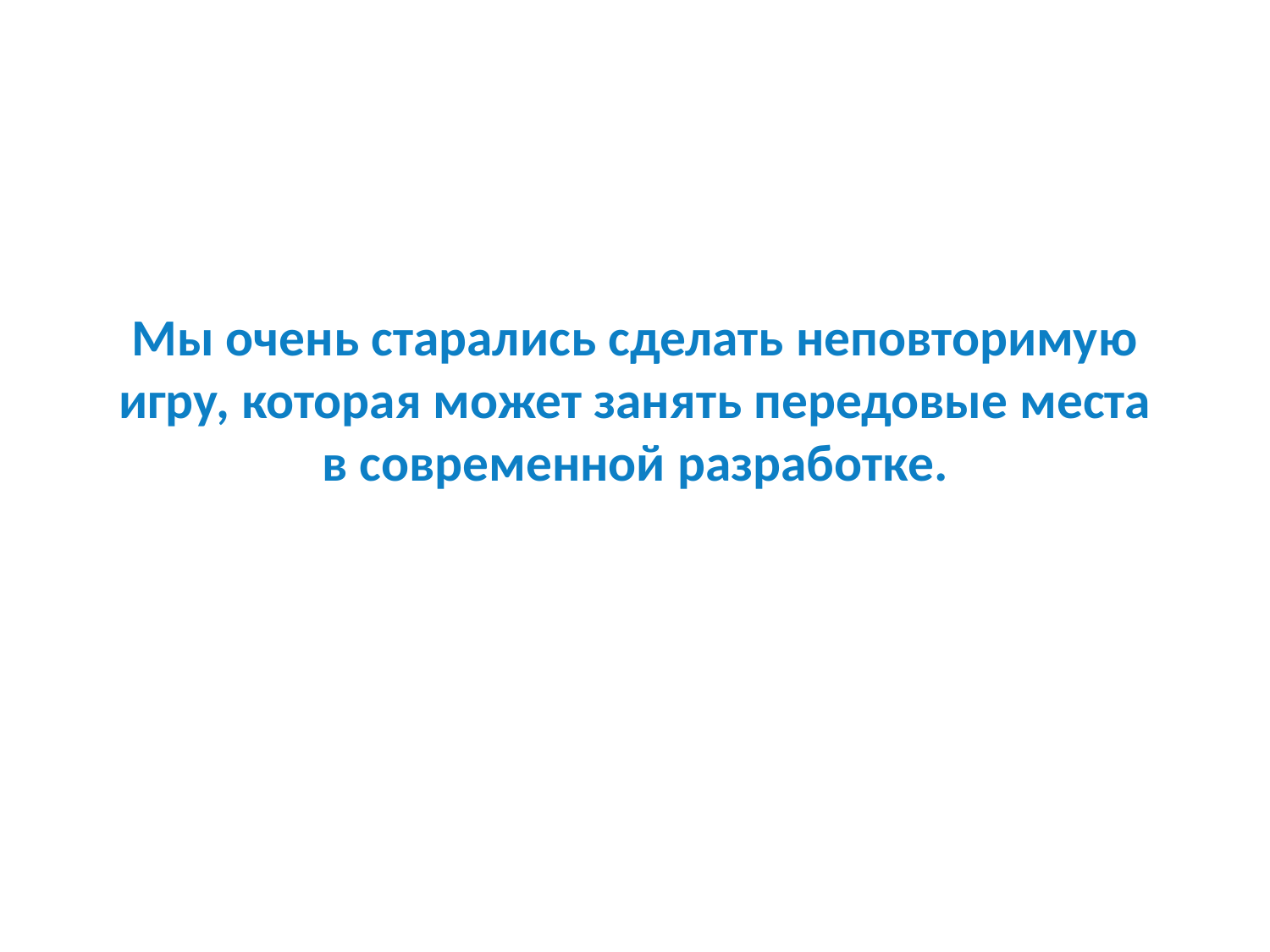

# Мы очень старались сделать неповторимую игру, которая может занять передовые места в современной разработке.